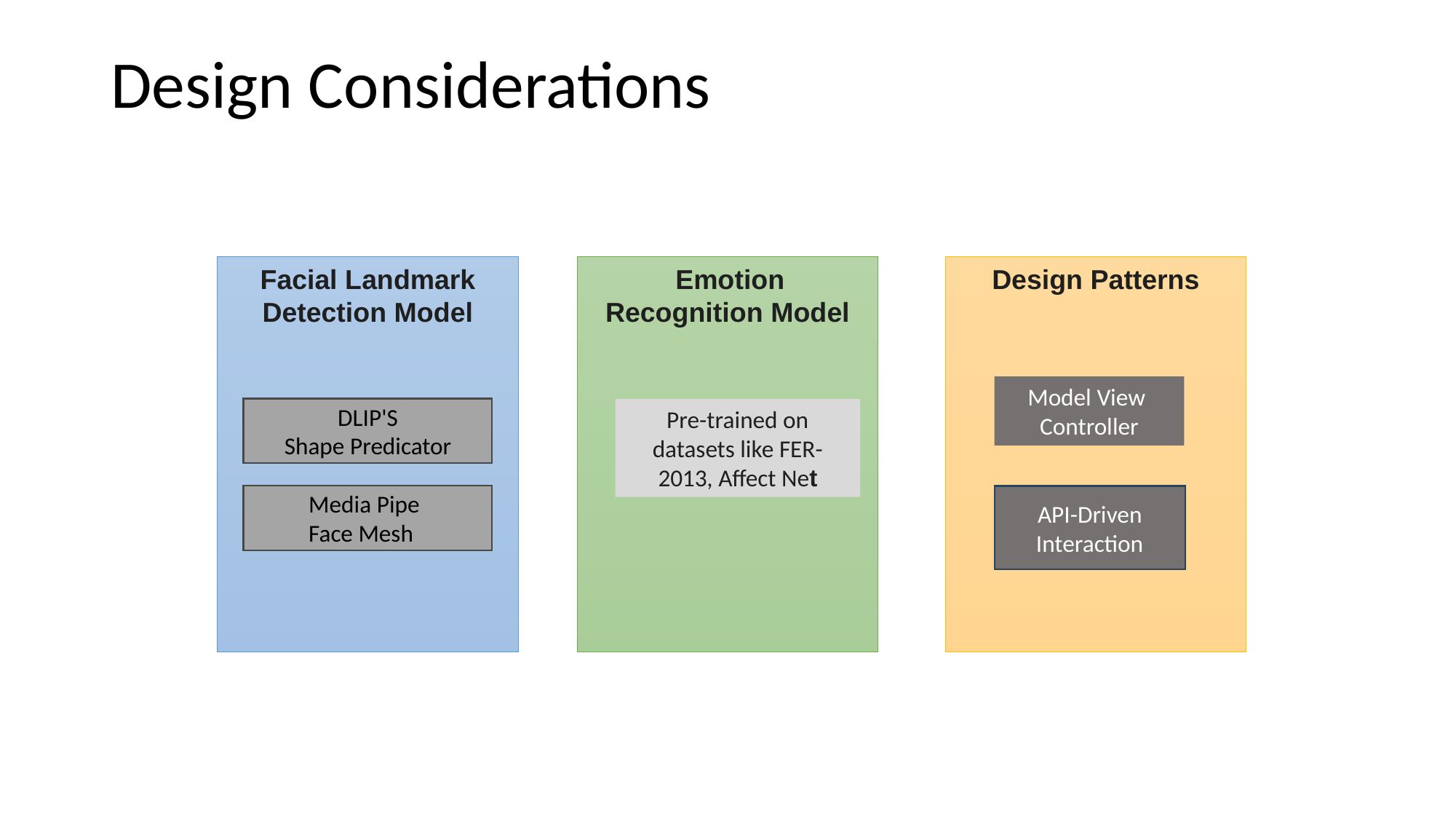

# Design Considerations

 Emotion Recognition Model

Facial Landmark Detection Model
Design Patterns
Model View
Controller
DLIP'S Shape Predicator
Pre-trained on datasets like FER-2013, Affect Net​
Media Pipe Face Mesh
API-Driven
Interaction